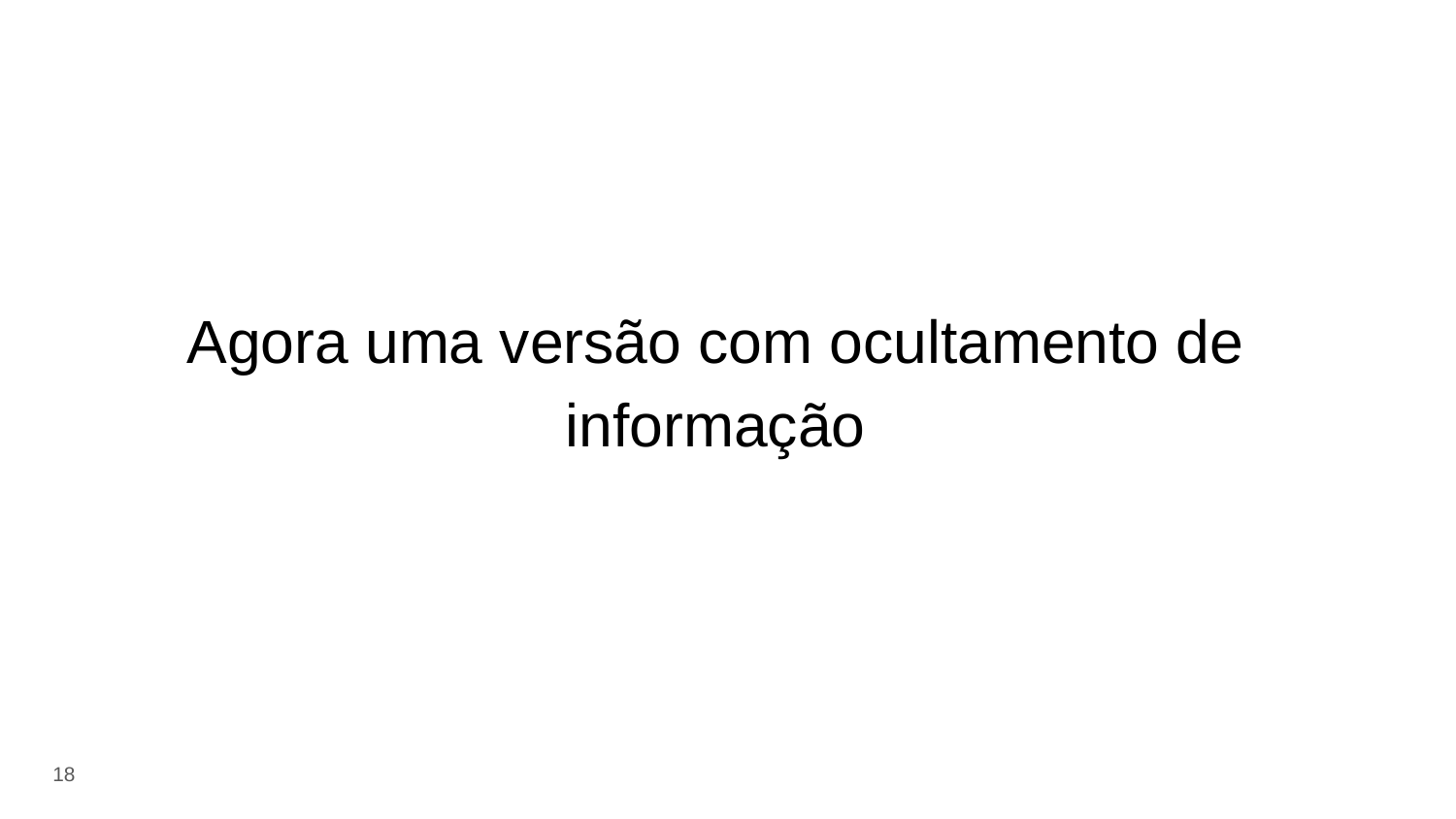

# Agora uma versão com ocultamento de informação
18